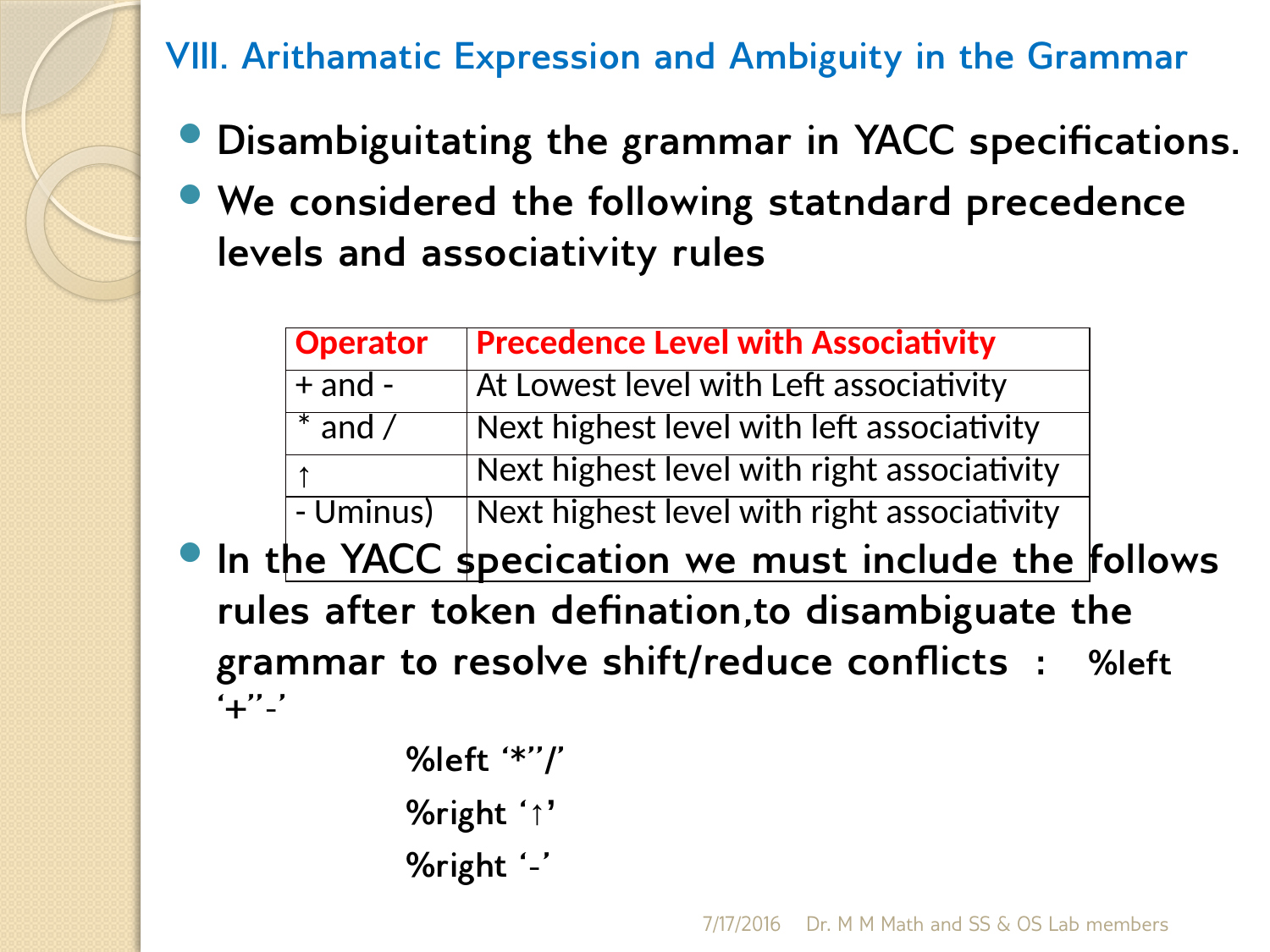

# VIII. Arithamatic Expression and Ambiguity in the Grammar
Disambiguitating the grammar in YACC specifications.
We considered the following statndard precedence levels and associativity rules

In the YACC specication we must include the follows rules after token defination,to disambiguate the grammar to resolve shift/reduce conflicts  :   %left ‘+’’-’
                    %left ‘*’’/’
                    %right ‘↑’
                    %right ‘-’

| Operator | Precedence Level with Associativity |
| --- | --- |
| + and - | At Lowest level with Left associativity |
| \* and / | Next highest level with left associativity |
| ↑ | Next highest level with right associativity |
| - Uminus) | Next highest level with right associativity |
7/17/2016
Dr. M M Math and SS & OS Lab members
34